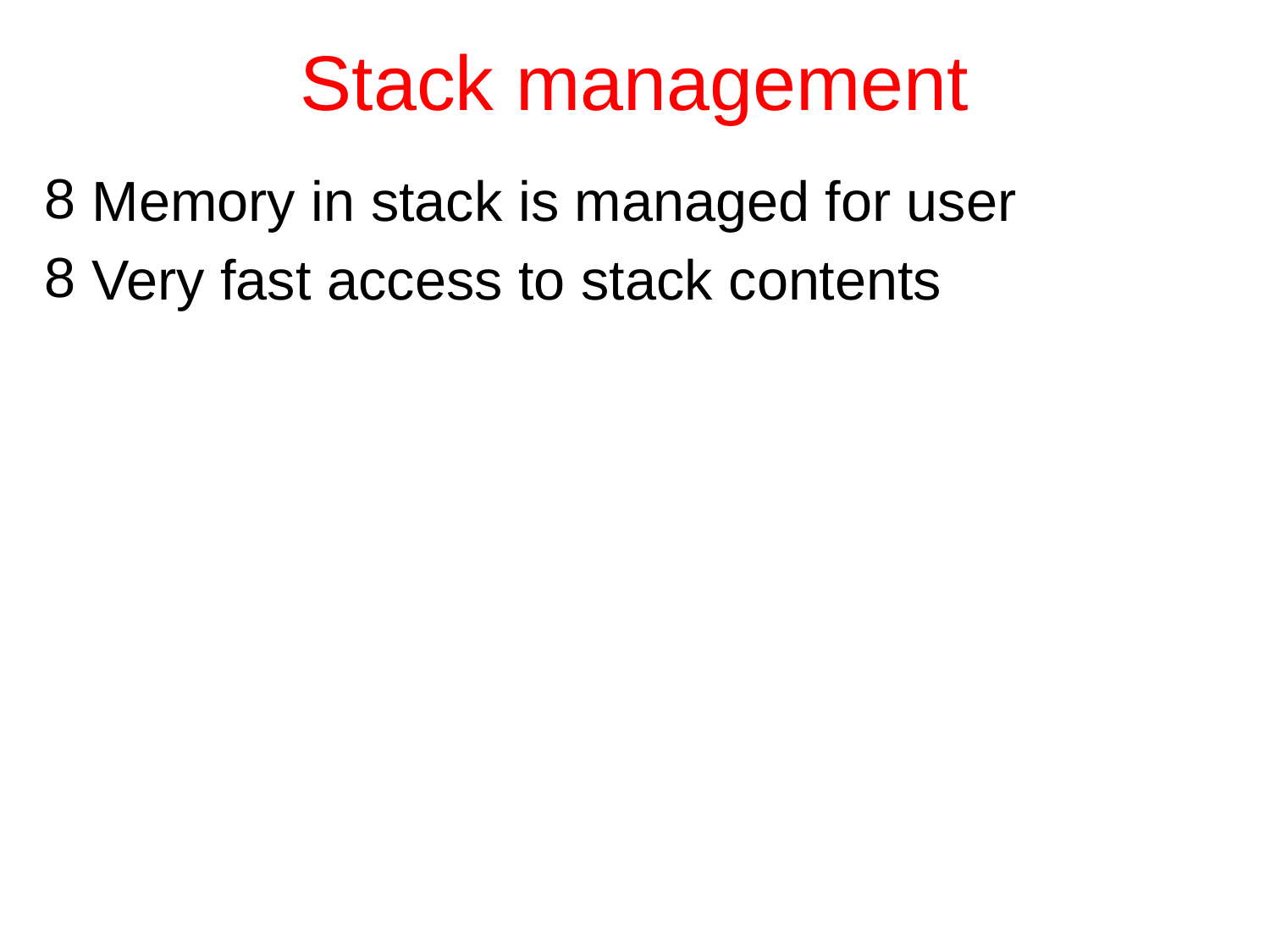

# Stack management
Memory in stack is managed for user
Very fast access to stack contents